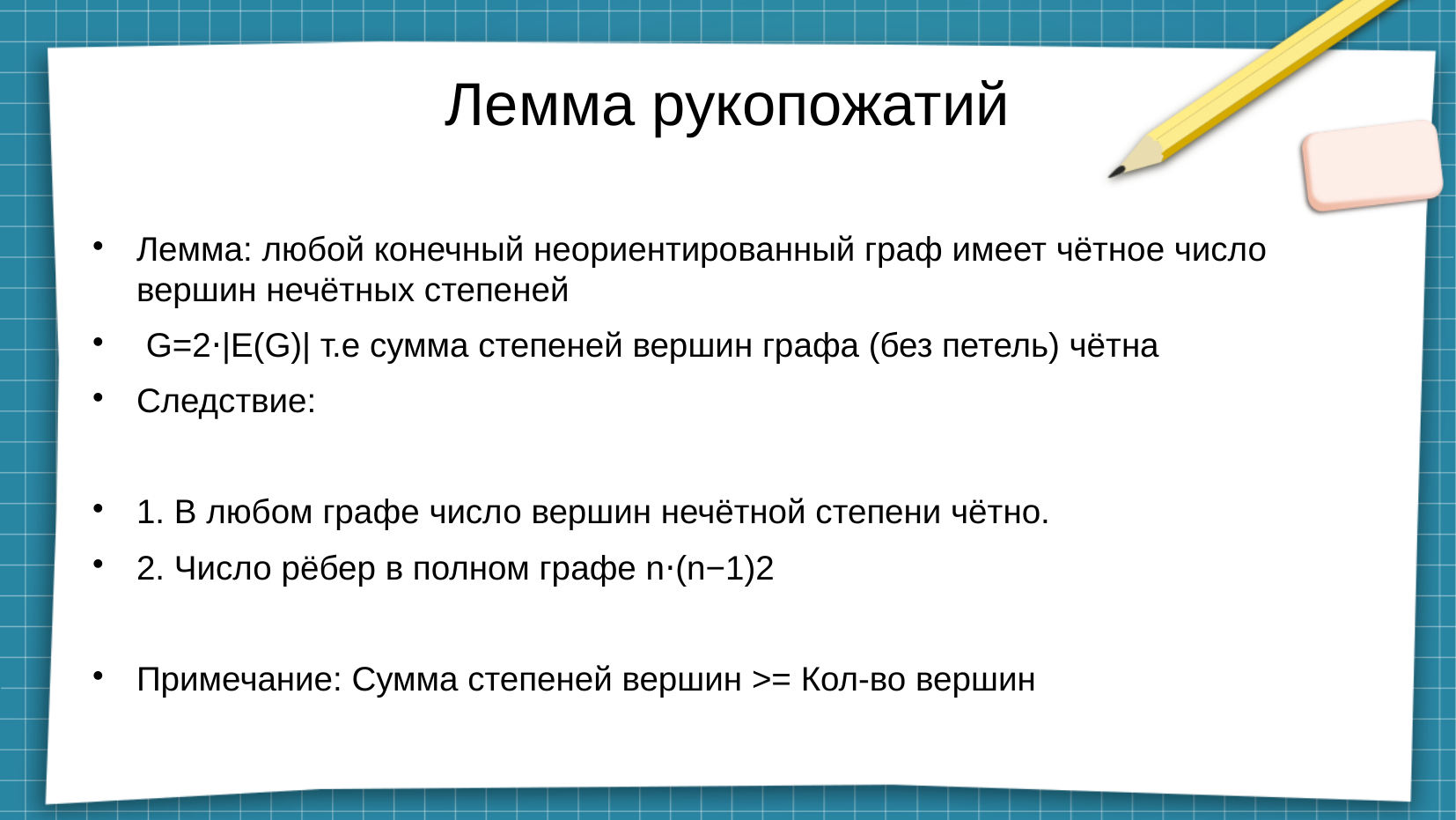

# Лемма рукопожатий
Лемма: любой конечный неориентированный граф имеет чётное число вершин нечётных степеней
 G=2⋅|E(G)| т.е сумма степеней вершин графа (без петель) чётна
Следствие:

1. В любом графе число вершин нечётной степени чётно.
2. Число рёбер в полном графе n⋅(n−1)2

Примечание: Сумма степеней вершин >= Кол-во вершин